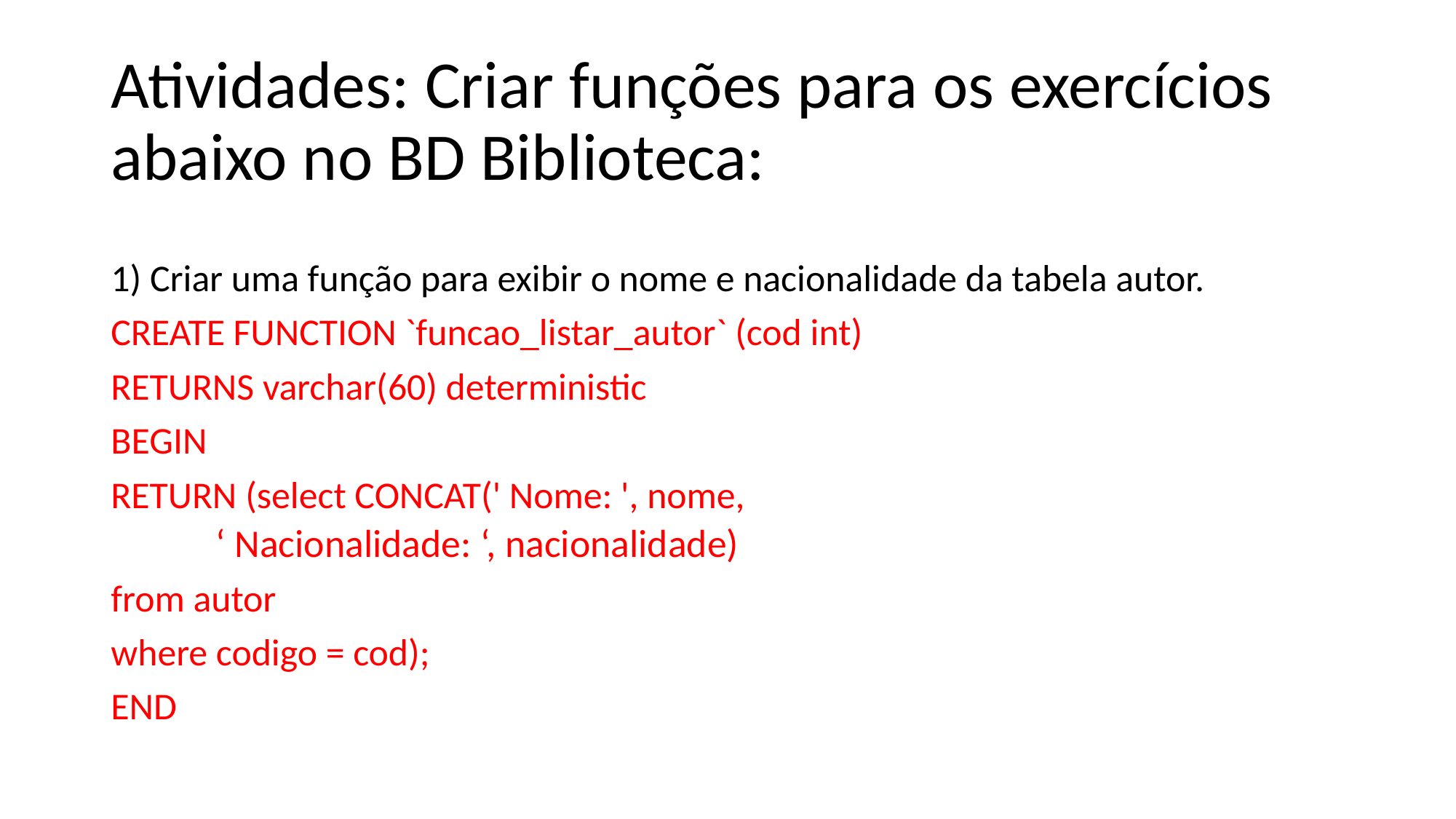

# Atividades: Criar funções para os exercícios abaixo no BD Biblioteca:
1) Criar uma função para exibir o nome e nacionalidade da tabela autor.
CREATE FUNCTION `funcao_listar_autor` (cod int)
RETURNS varchar(60) deterministic
BEGIN
RETURN (select CONCAT(' Nome: ', nome,
‘ Nacionalidade: ‘, nacionalidade)
from autor
where codigo = cod);
END